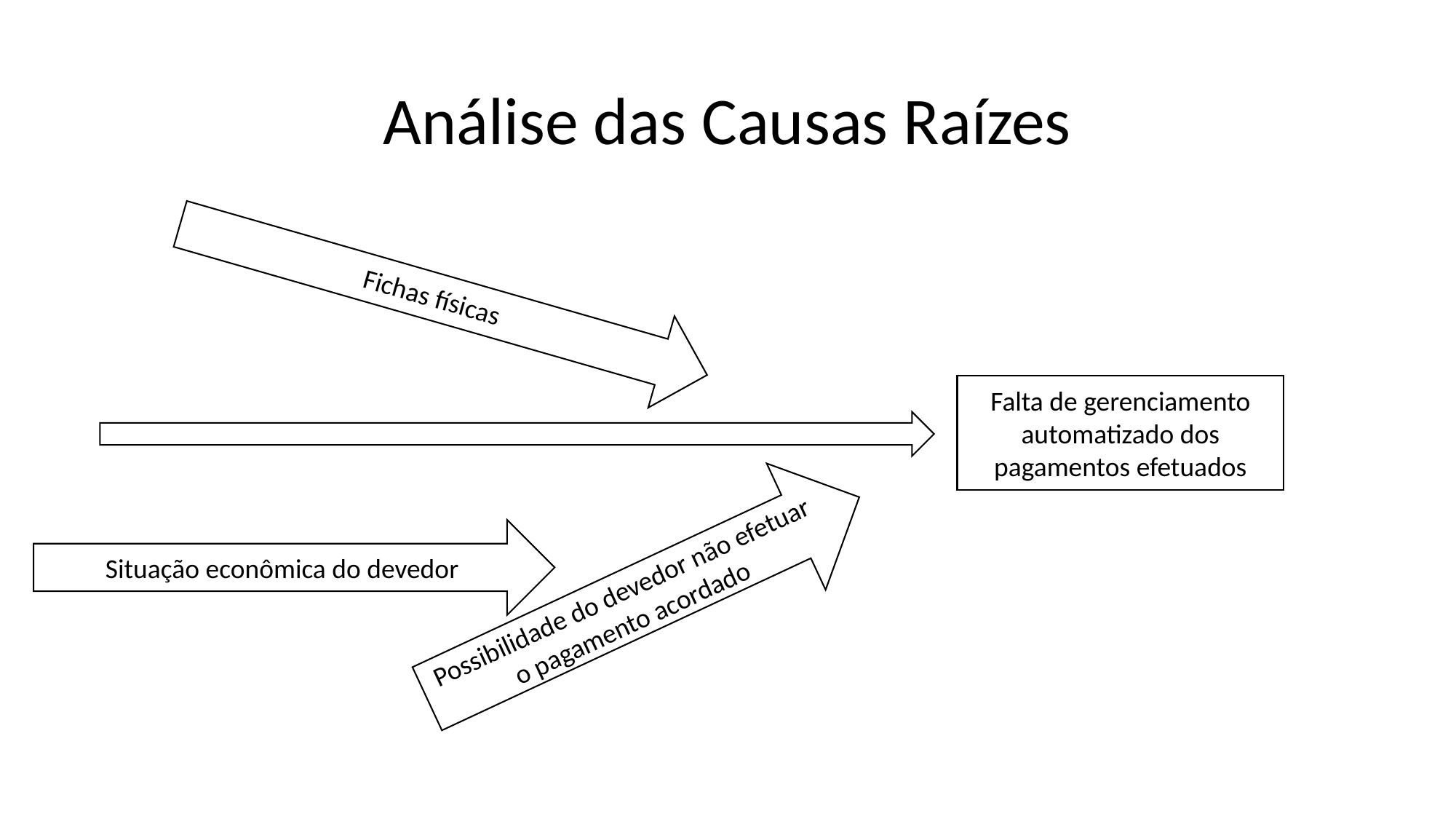

# Análise das Causas Raízes
Fichas físicas
Falta de gerenciamento automatizado dos pagamentos efetuados

Situação econômica do devedor
Possibilidade do devedor não efetuar o pagamento acordado